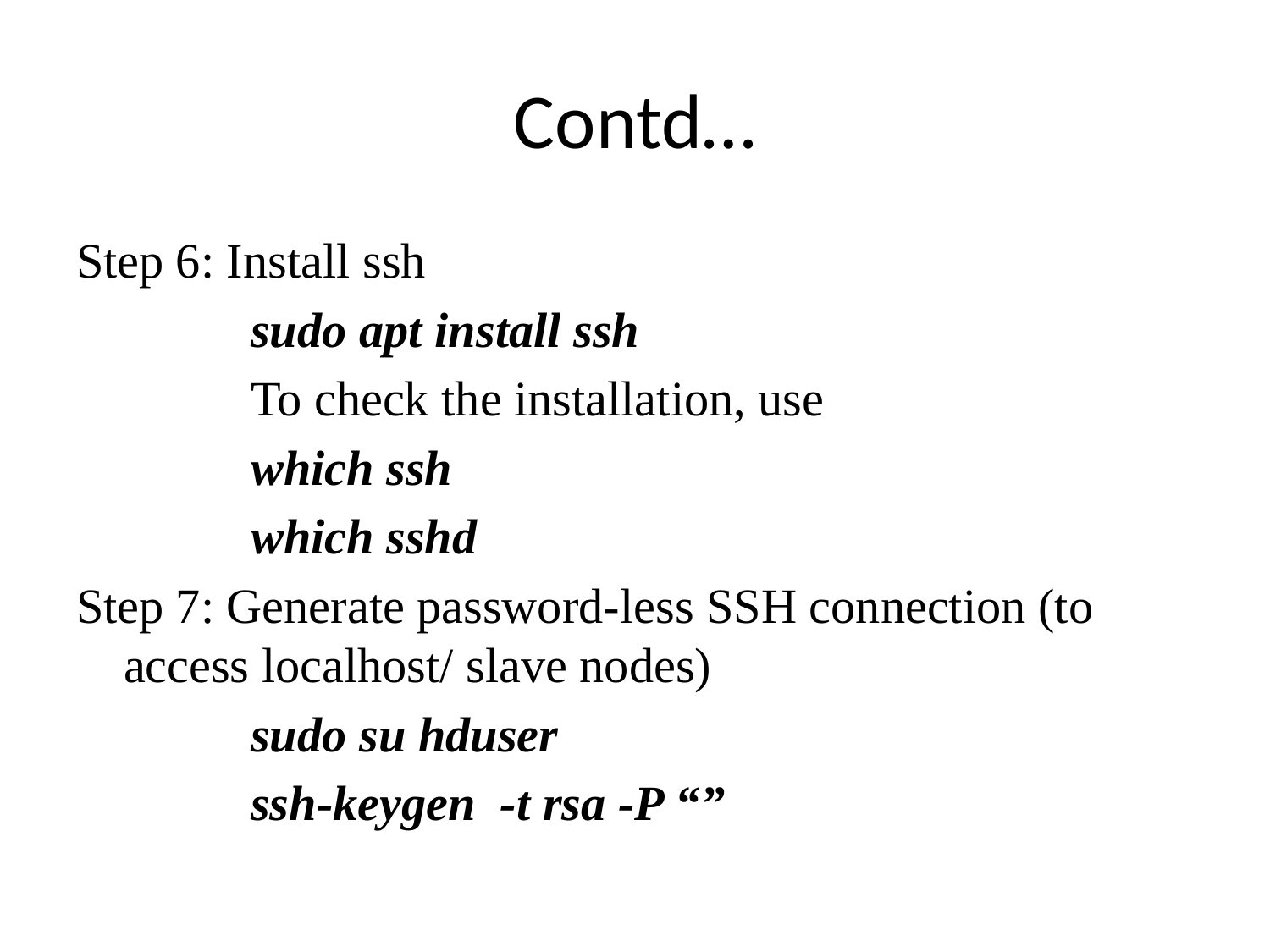

# Contd…
Step 6: Install ssh
		sudo apt install ssh
		To check the installation, use
		which ssh
		which sshd
Step 7: Generate password-less SSH connection (to access localhost/ slave nodes)
		sudo su hduser
		ssh-keygen  -t rsa -P “”